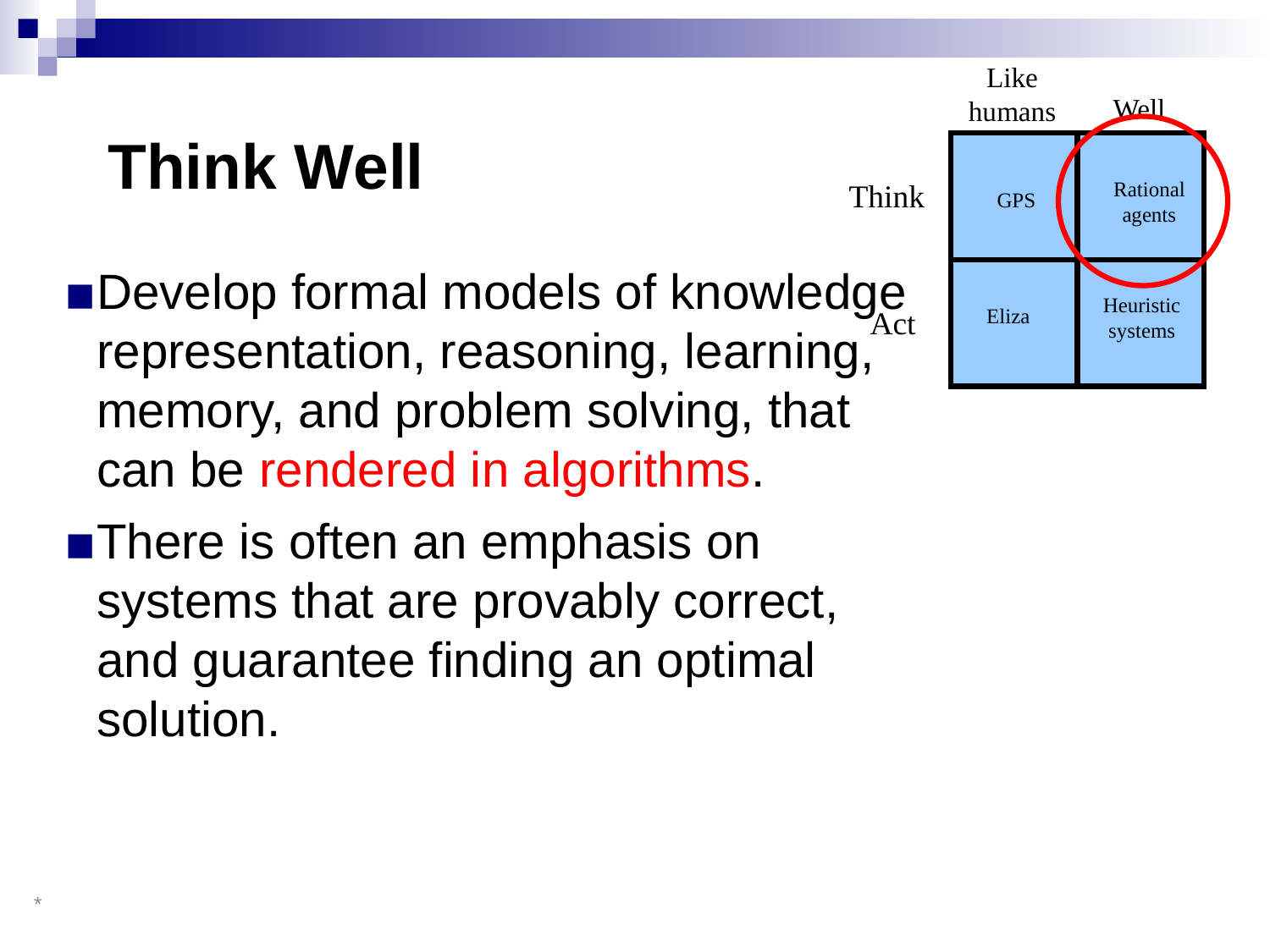

Like humans
Well

Think
Rational
agents
GPS
Heuristic
systems
Act
Eliza
# Think Well

Develop formal models of knowledge representation, reasoning, learning, memory, and problem solving, that can be rendered in algorithms.
There is often an emphasis on systems that are provably correct, and guarantee finding an optimal solution.